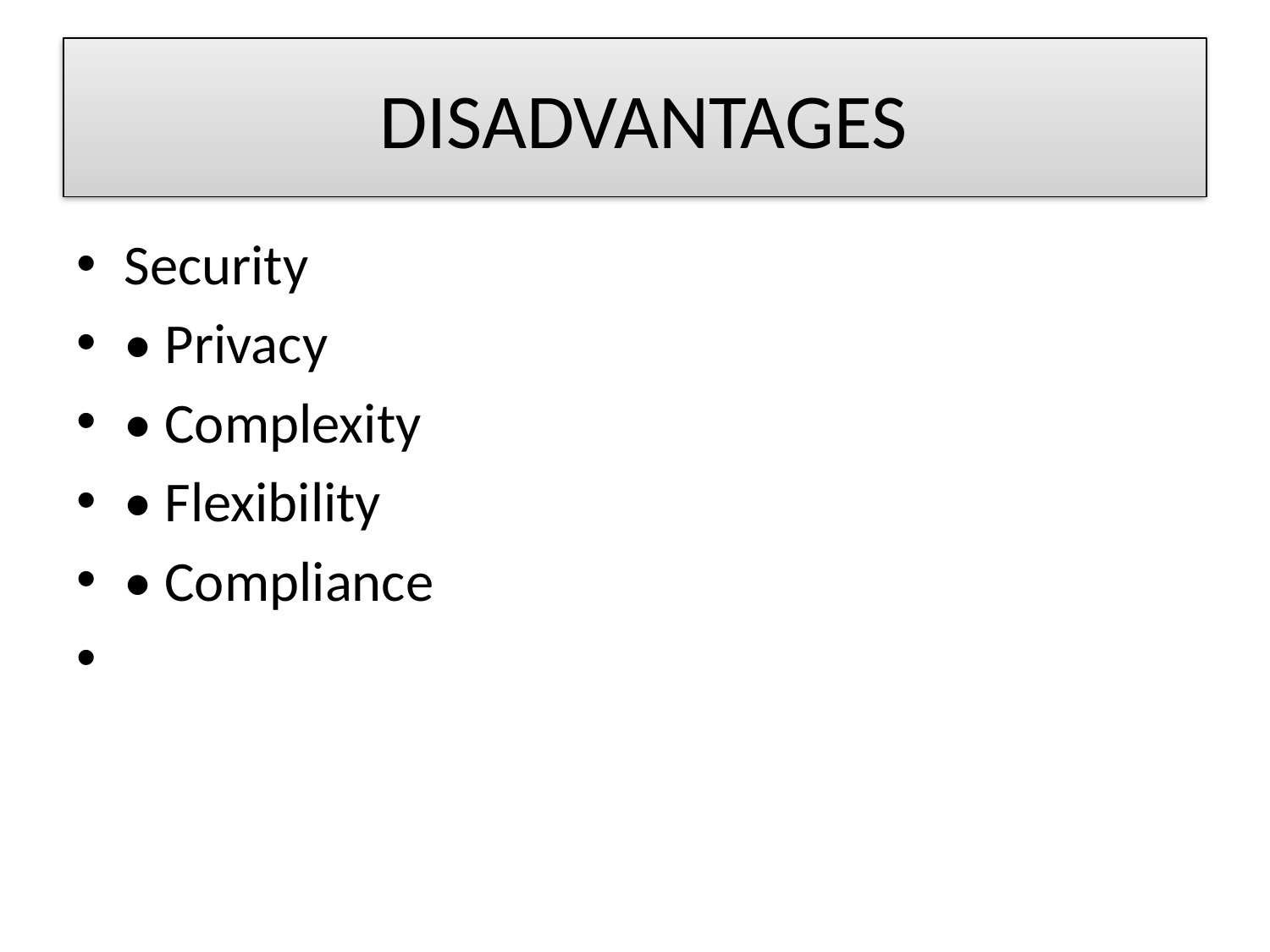

# DISADVANTAGES
Security
• Privacy
• Complexity
• Flexibility
• Compliance